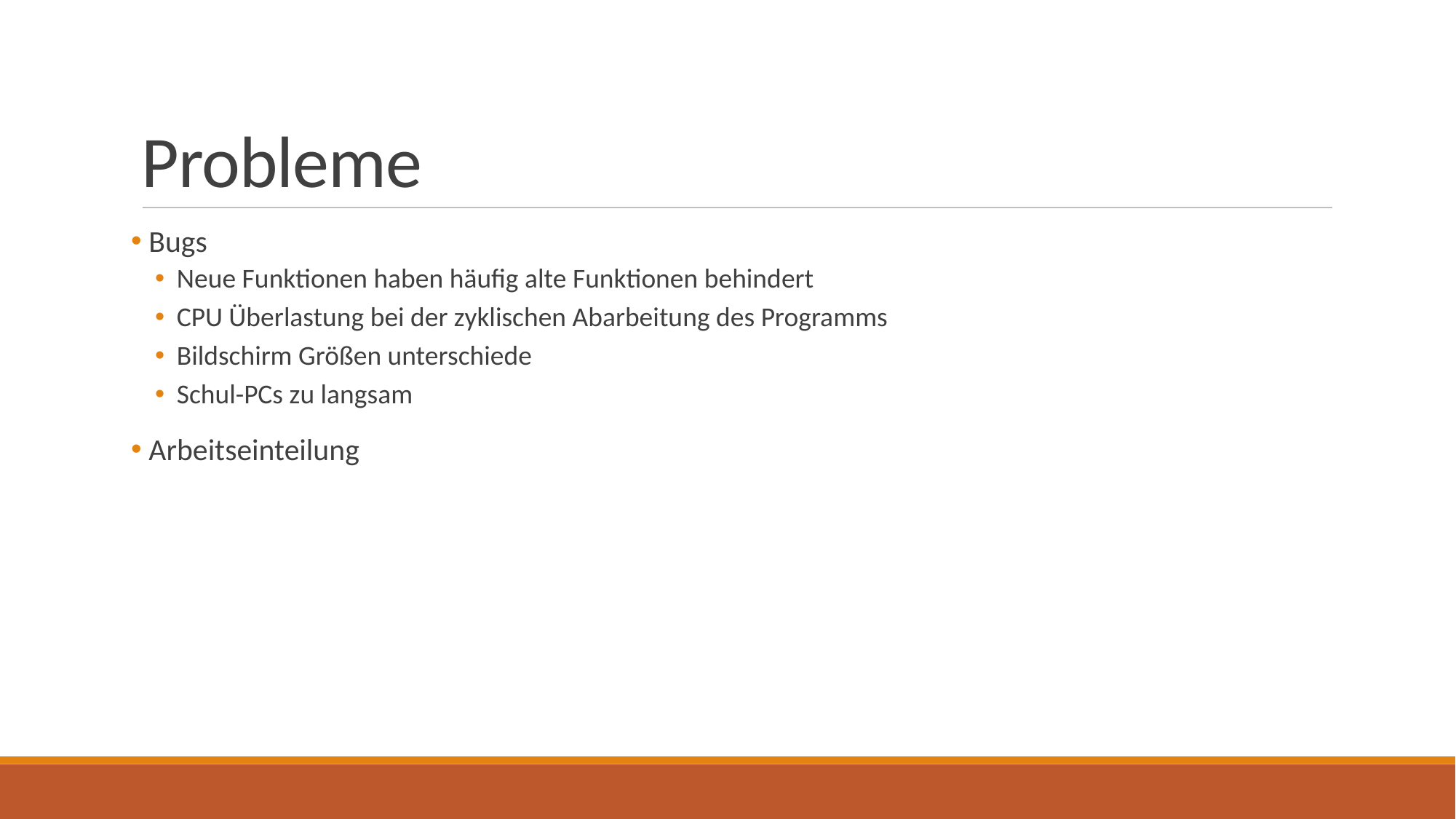

Probleme
 Bugs
Neue Funktionen haben häufig alte Funktionen behindert
CPU Überlastung bei der zyklischen Abarbeitung des Programms
Bildschirm Größen unterschiede
Schul-PCs zu langsam
 Arbeitseinteilung